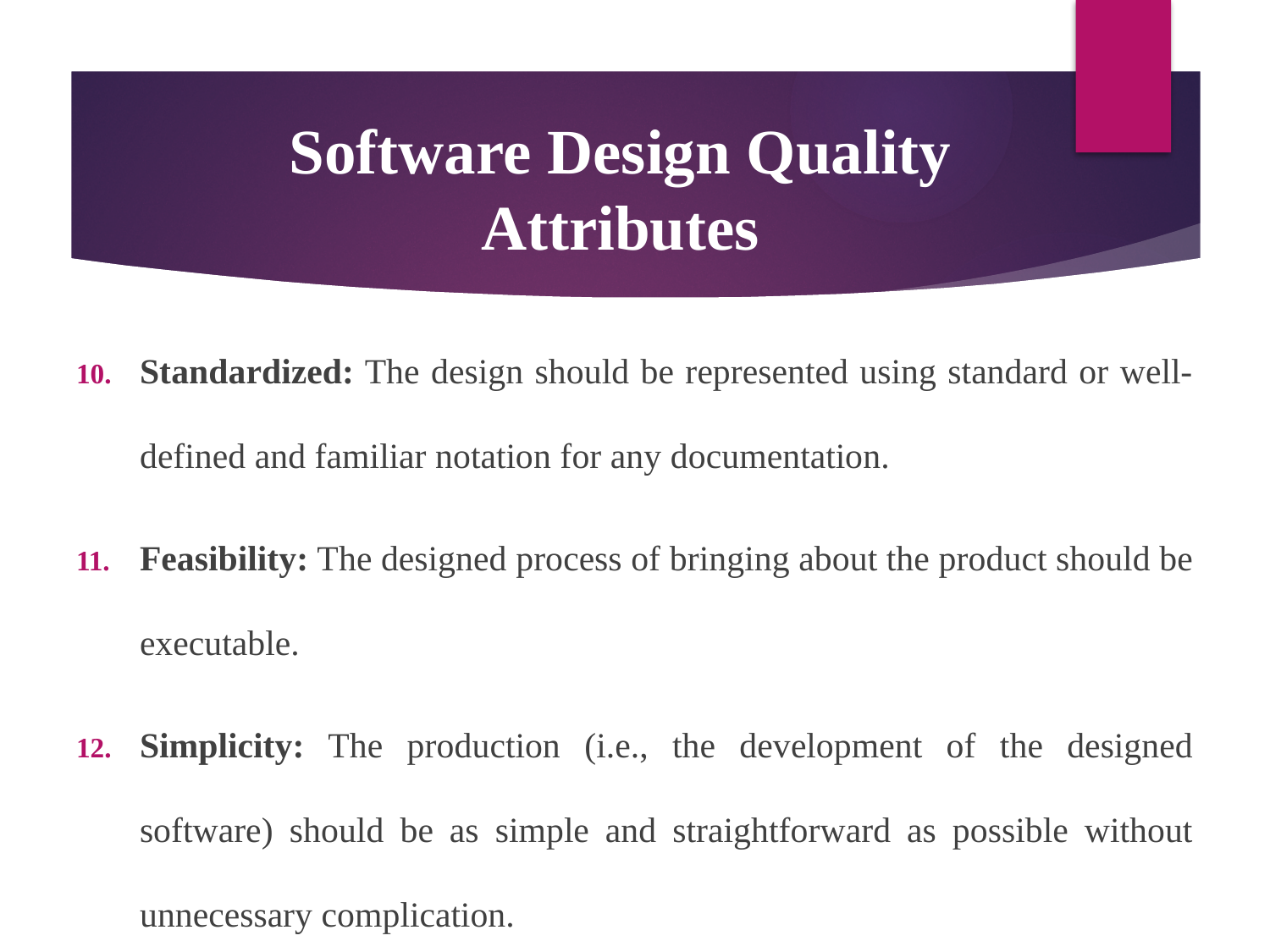

# Software Design Quality Attributes
Standardized: The design should be represented using standard or well-defined and familiar notation for any documentation.
Feasibility: The designed process of bringing about the product should be executable.
Simplicity: The production (i.e., the development of the designed software) should be as simple and straightforward as possible without unnecessary complication.